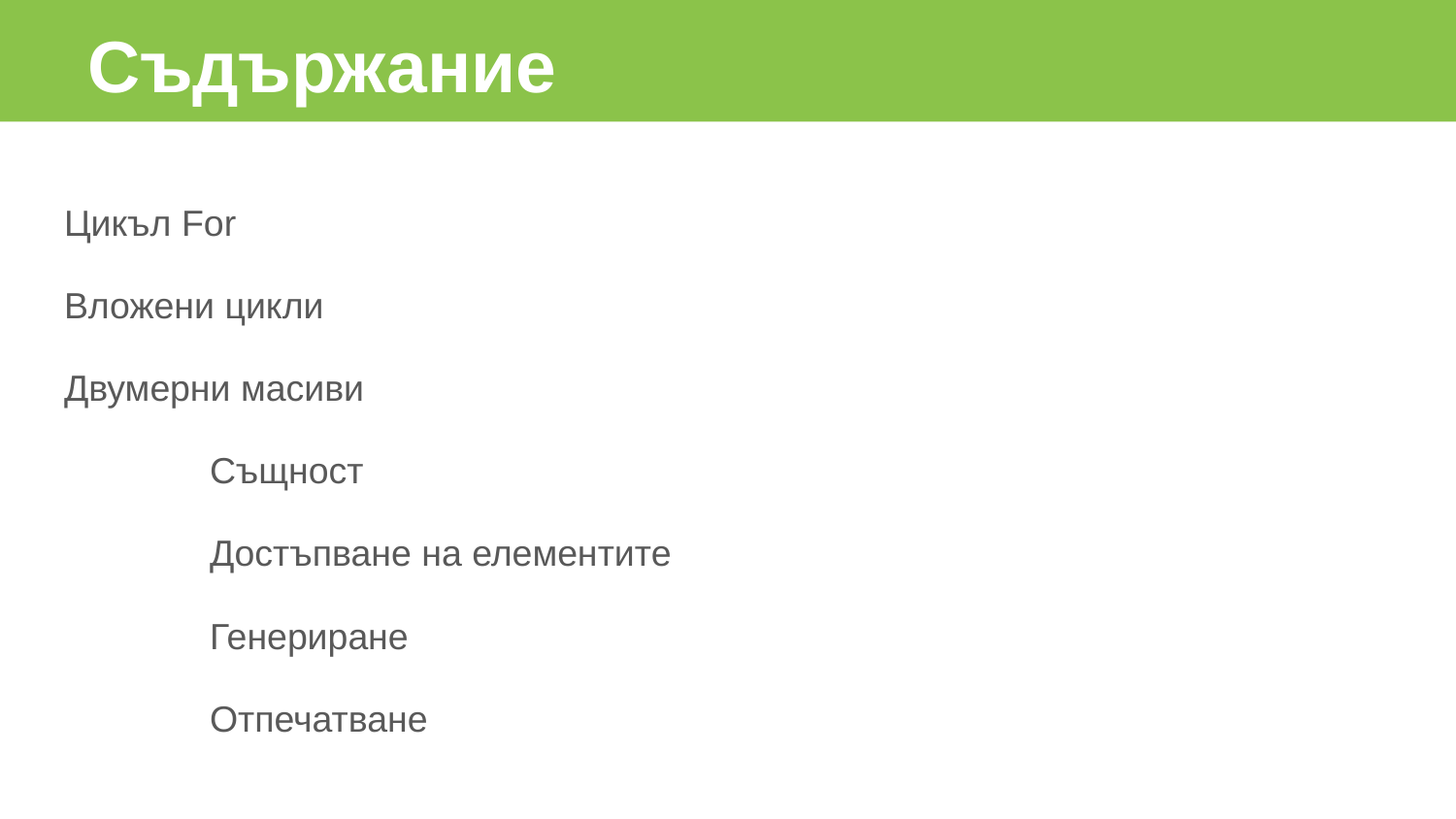

Съдържание
Цикъл For
Вложени цикли
Двумерни масиви
	Същност
	Достъпване на елементите
	Генериране
	Отпечатване